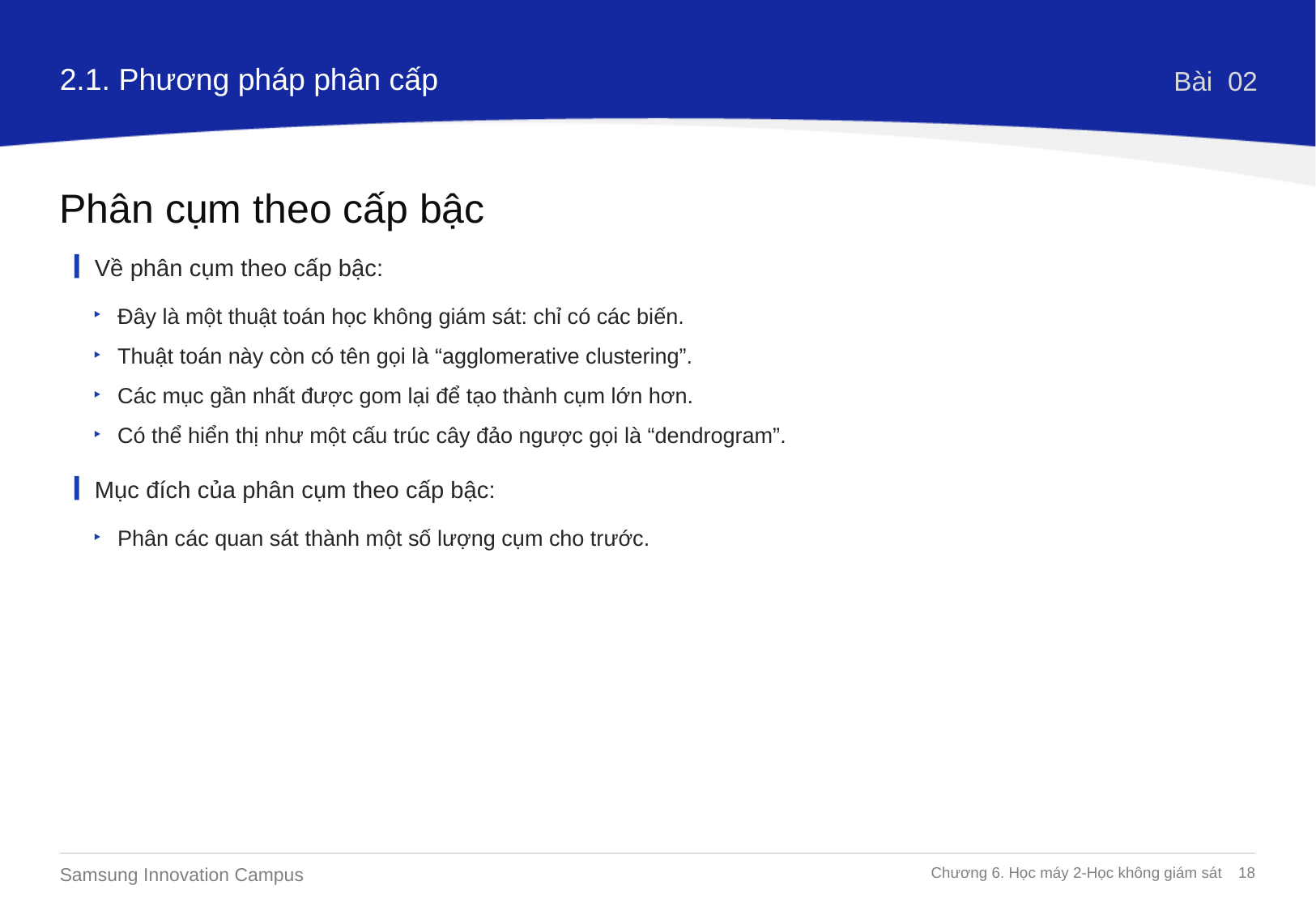

2.1. Phương pháp phân cấp
Bài  02
Phân cụm theo cấp bậc
Về phân cụm theo cấp bậc:

Đây là một thuật toán học không giám sát: chỉ có các biến.
Thuật toán này còn có tên gọi là “agglomerative clustering”.
Các mục gần nhất được gom lại để tạo thành cụm lớn hơn.
Có thể hiển thị như một cấu trúc cây đảo ngược gọi là “dendrogram”.
Mục đích của phân cụm theo cấp bậc:

Phân các quan sát thành một số lượng cụm cho trước.